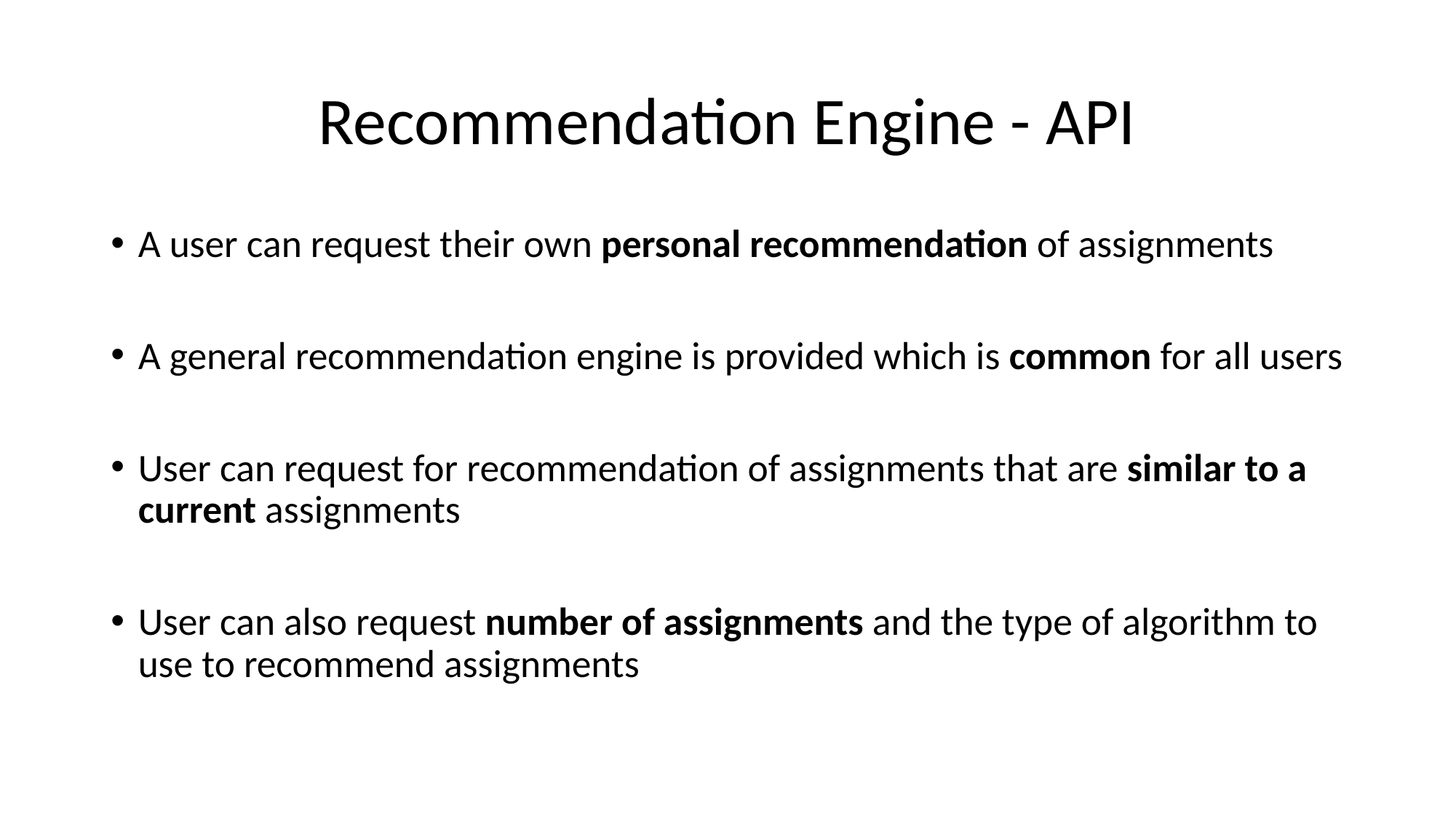

# Recommendation Engine - API
A user can request their own personal recommendation of assignments

A general recommendation engine is provided which is common for all users

User can request for recommendation of assignments that are similar to a current assignments

User can also request number of assignments and the type of algorithm to use to recommend assignments